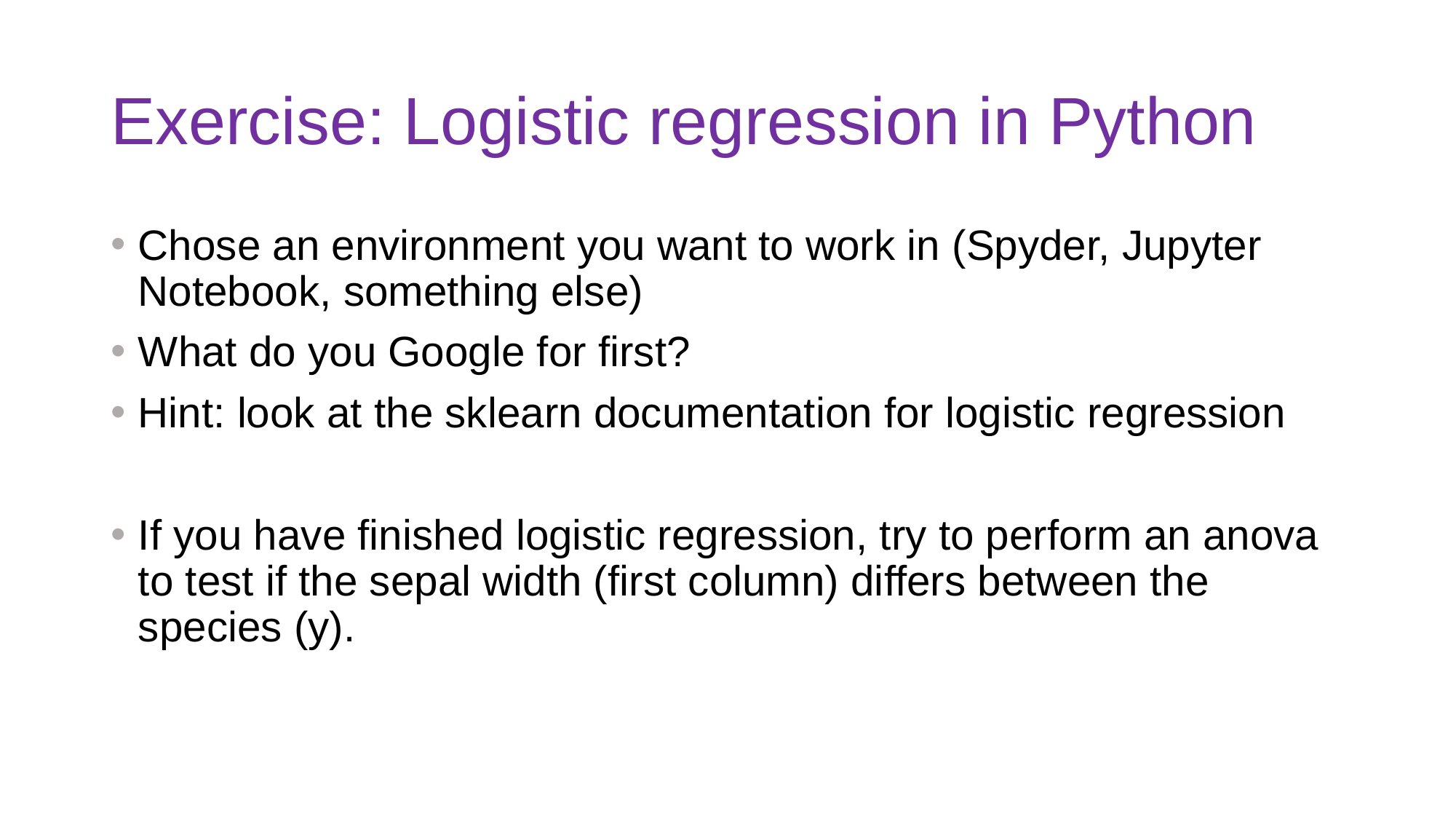

# Exercise: Logistic regression in Python
Chose an environment you want to work in (Spyder, Jupyter Notebook, something else)
What do you Google for first?
Hint: look at the sklearn documentation for logistic regression

If you have finished logistic regression, try to perform an anova to test if the sepal width (first column) differs between the species (y).